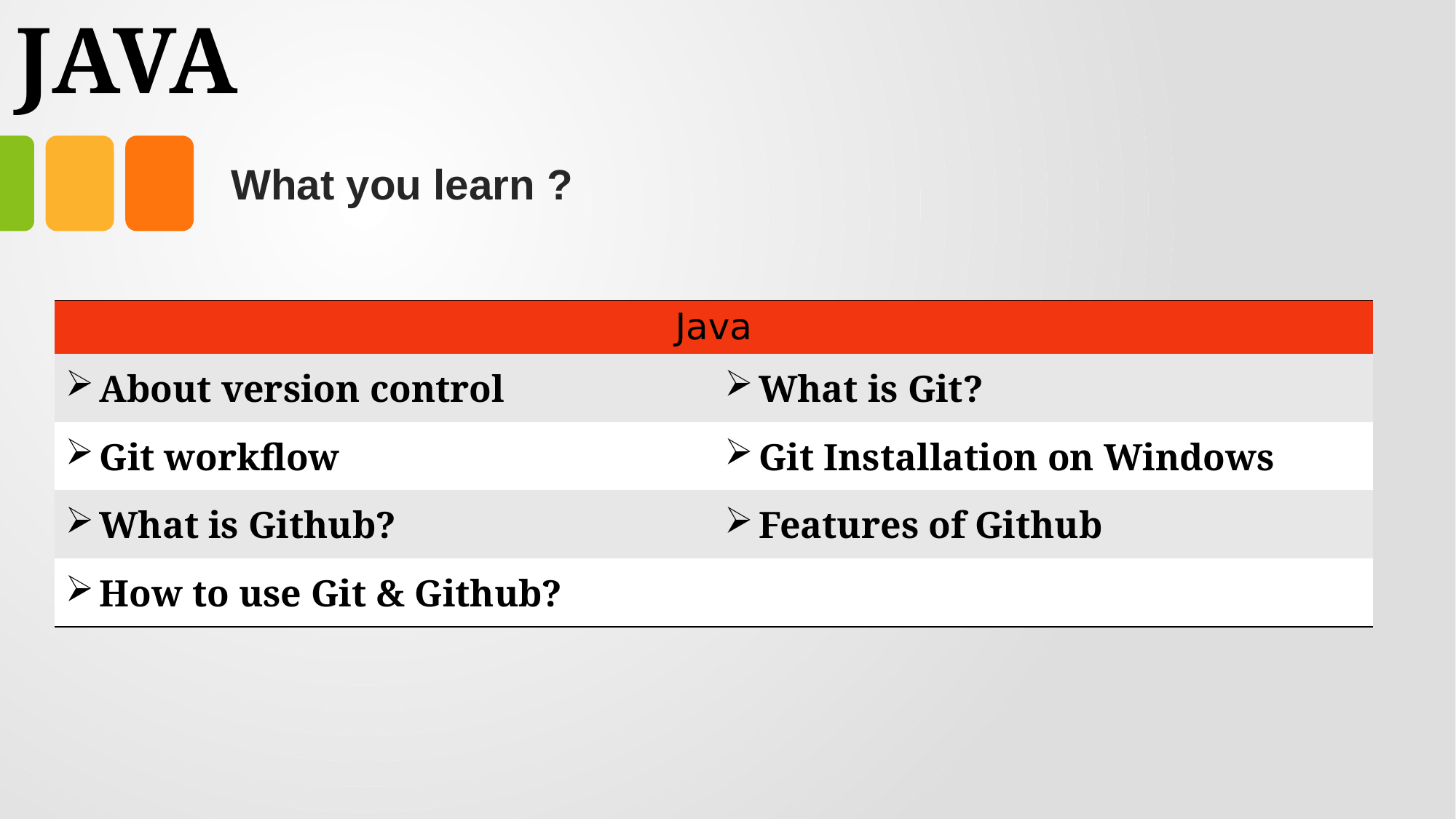

# JAVA
What you learn ?
| Java | Expressions |
| --- | --- |
| About version control | What is Git? |
| Git workflow | Git Installation on Windows |
| What is Github? | Features of Github |
| How to use Git & Github? |  |